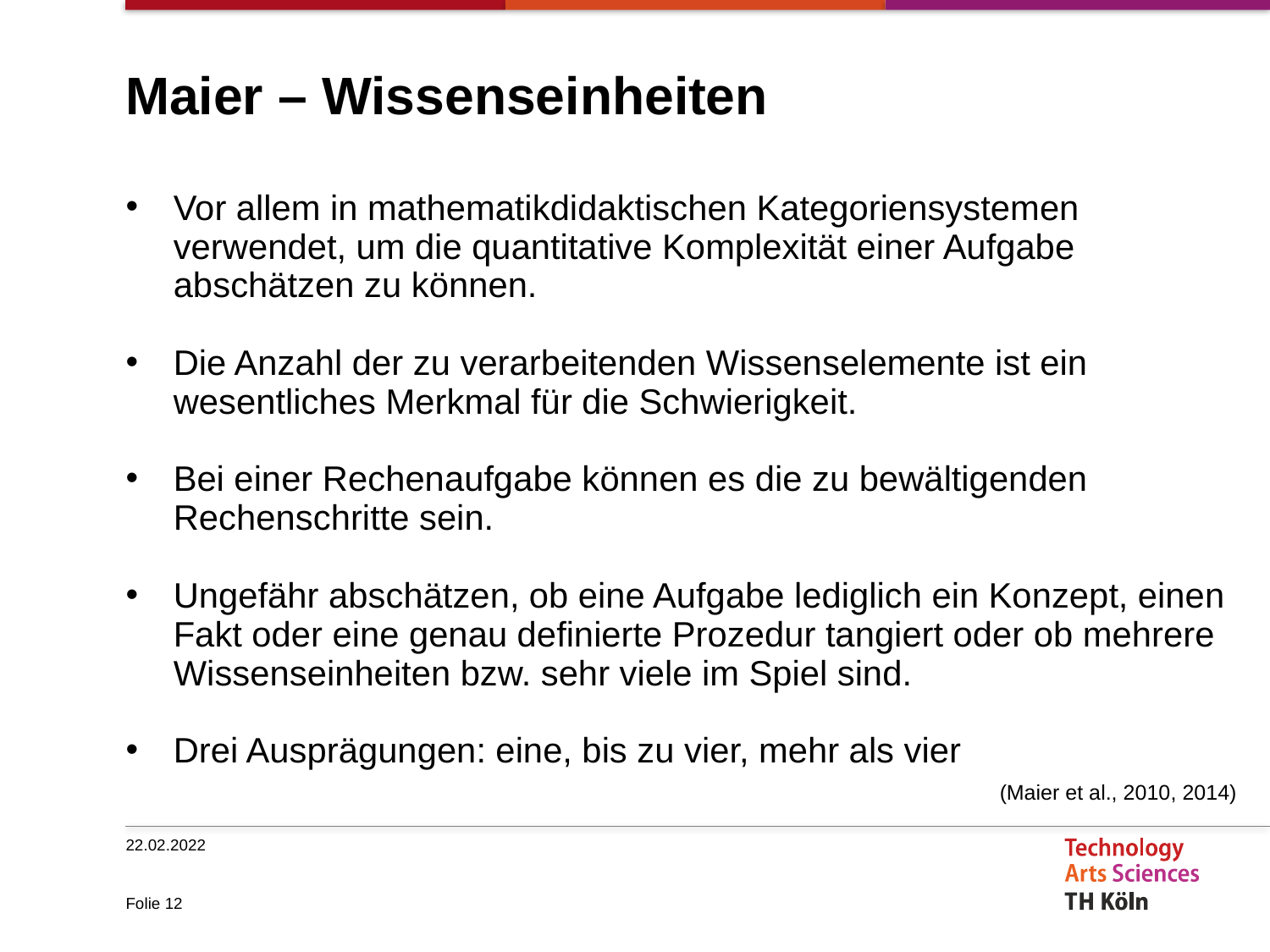

# Maier – Wissenseinheiten
Vor allem in mathematikdidaktischen Kategoriensystemen verwendet, um die quantitative Komplexität einer Aufgabe abschätzen zu können.

Die Anzahl der zu verarbeitenden Wissenselemente ist ein wesentliches Merkmal für die Schwierigkeit.

Bei einer Rechenaufgabe können es die zu bewältigenden Rechenschritte sein.

Ungefähr abschätzen, ob eine Aufgabe lediglich ein Konzept, einen Fakt oder eine genau definierte Prozedur tangiert oder ob mehrere Wissenseinheiten bzw. sehr viele im Spiel sind.

Drei Ausprägungen: eine, bis zu vier, mehr als vier
(Maier et al., 2010, 2014)
22.02.2022
Folie 12